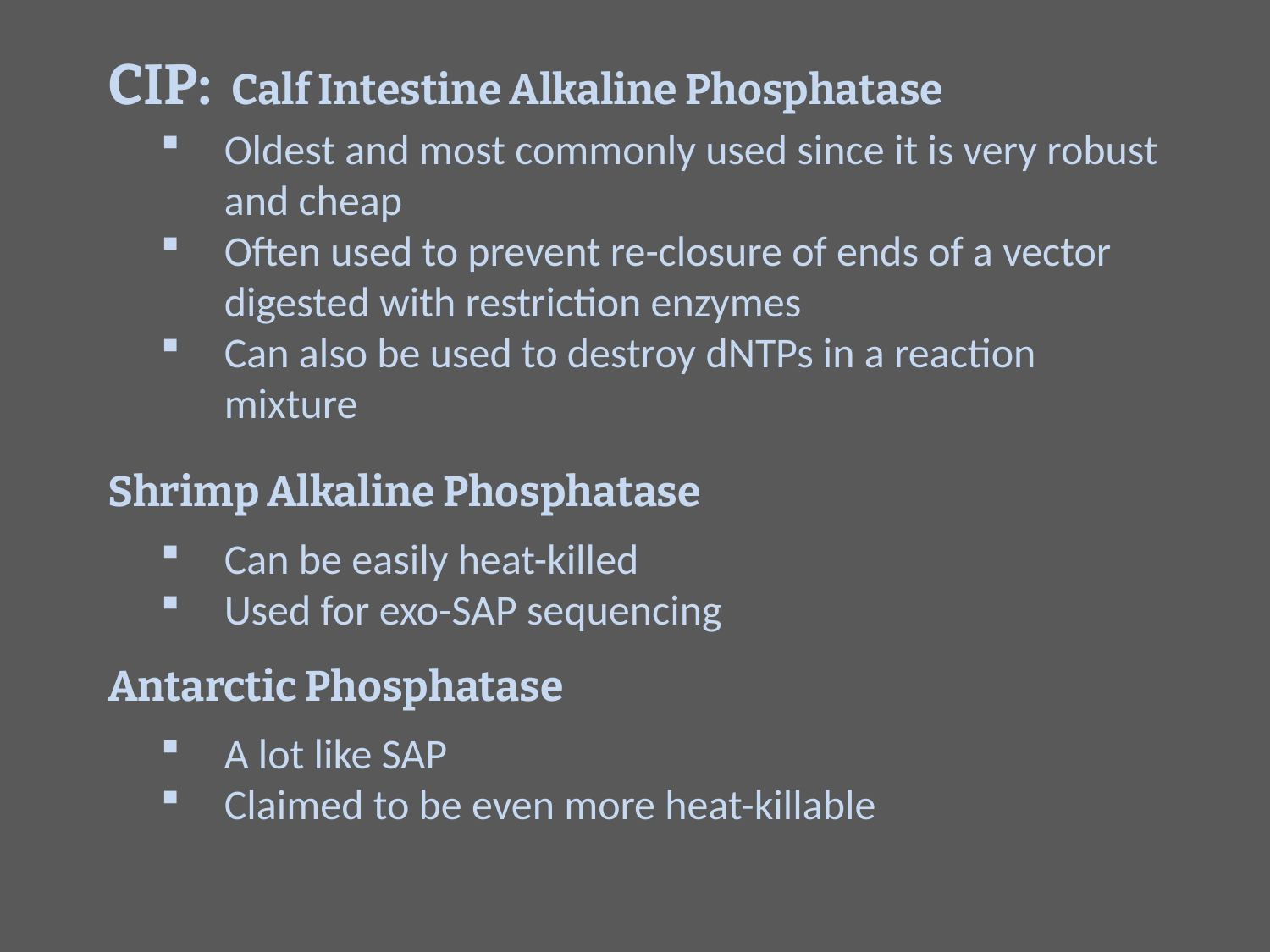

CIP:  Calf Intestine Alkaline Phosphatase
Oldest and most commonly used since it is very robust and cheap
Often used to prevent re-closure of ends of a vector digested with restriction enzymes
Can also be used to destroy dNTPs in a reaction mixture
Shrimp Alkaline Phosphatase
Can be easily heat-killed
Used for exo-SAP sequencing
Antarctic Phosphatase
A lot like SAP
Claimed to be even more heat-killable